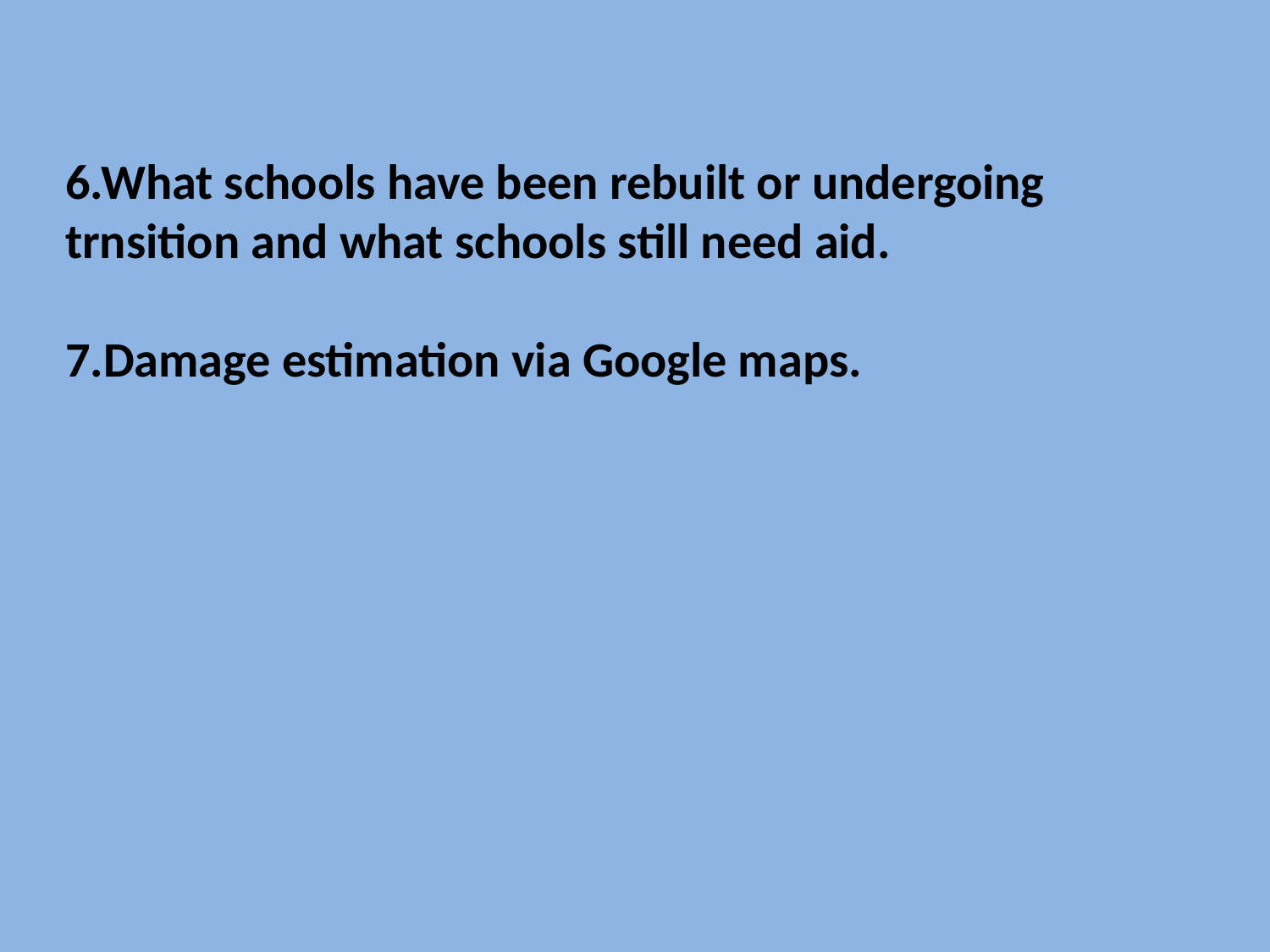

6.What schools have been rebuilt or undergoing trnsition and what schools still need aid.

7.Damage estimation via Google maps.